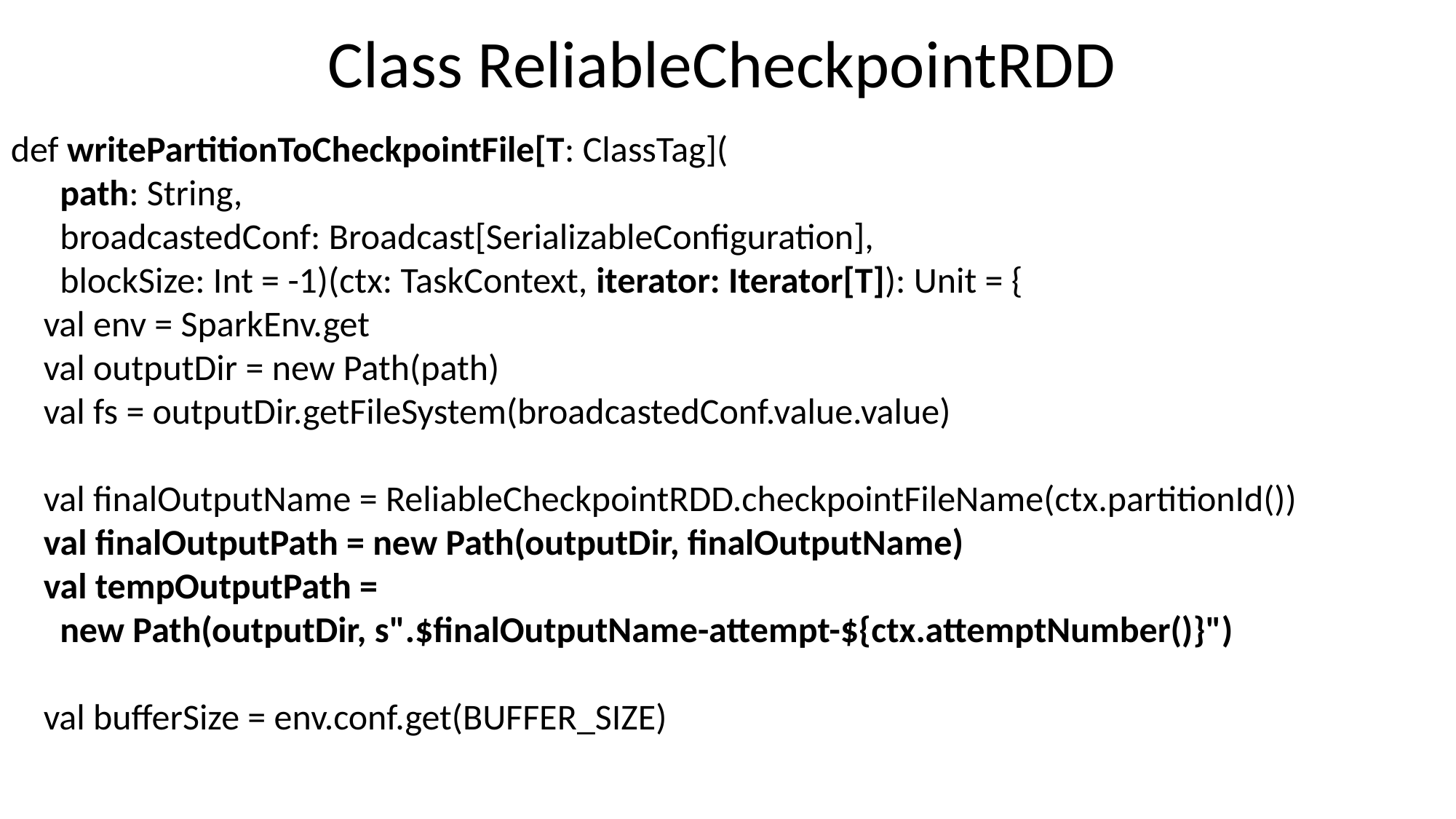

Class ReliableCheckpointRDD
def writePartitionToCheckpointFile[T: ClassTag](
      path: String,
      broadcastedConf: Broadcast[SerializableConfiguration],
      blockSize: Int = -1)(ctx: TaskContext, iterator: Iterator[T]): Unit = {
    val env = SparkEnv.get
    val outputDir = new Path(path)
    val fs = outputDir.getFileSystem(broadcastedConf.value.value)

    val finalOutputName = ReliableCheckpointRDD.checkpointFileName(ctx.partitionId())
    val finalOutputPath = new Path(outputDir, finalOutputName)
    val tempOutputPath =
      new Path(outputDir, s".$finalOutputName-attempt-${ctx.attemptNumber()}")

    val bufferSize = env.conf.get(BUFFER_SIZE)